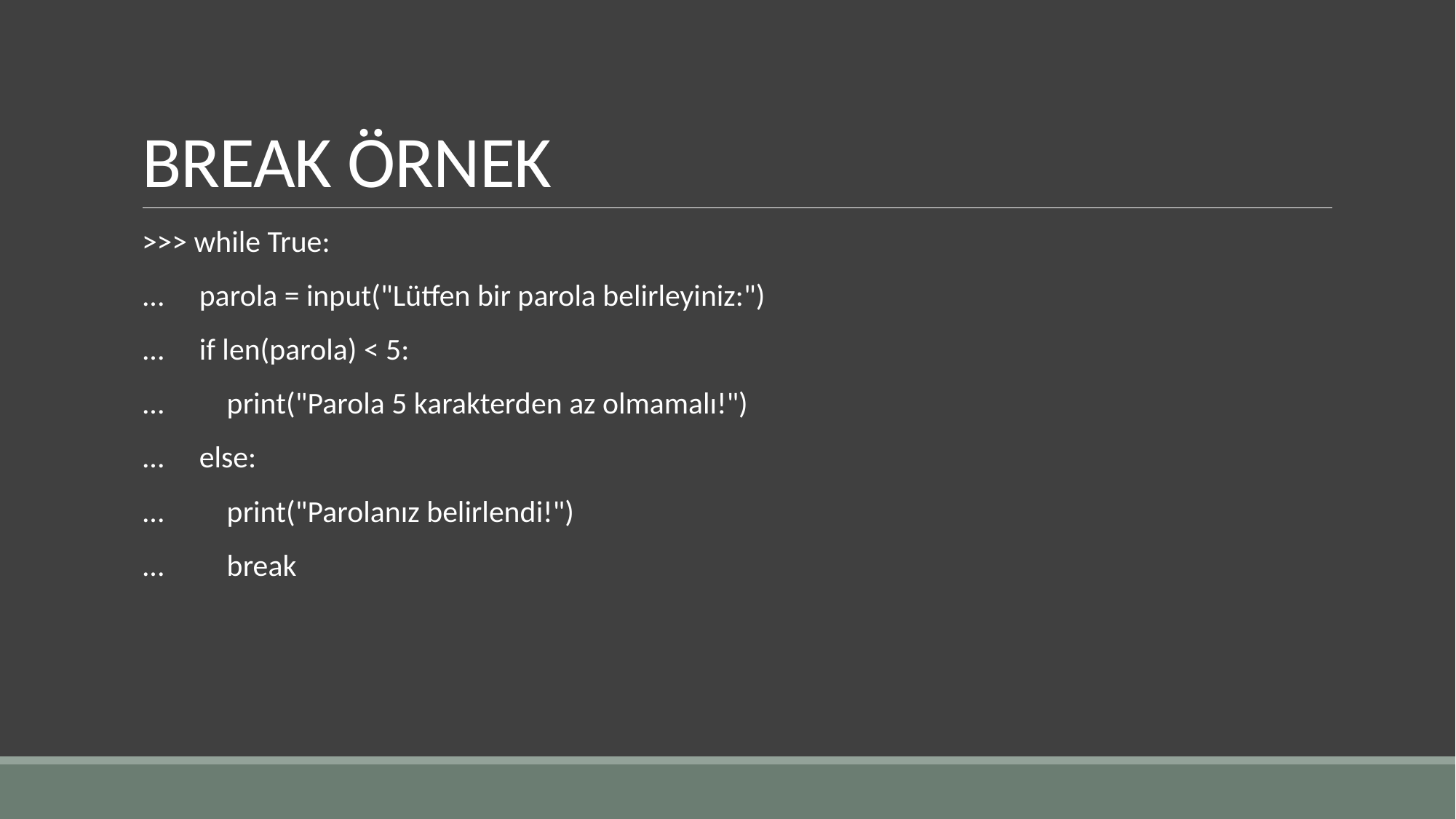

# BREAK ÖRNEK
>>> while True:
...     parola = input("Lütfen bir parola belirleyiniz:")
...     if len(parola) < 5:
...         print("Parola 5 karakterden az olmamalı!")
...     else:
...         print("Parolanız belirlendi!")
...         break